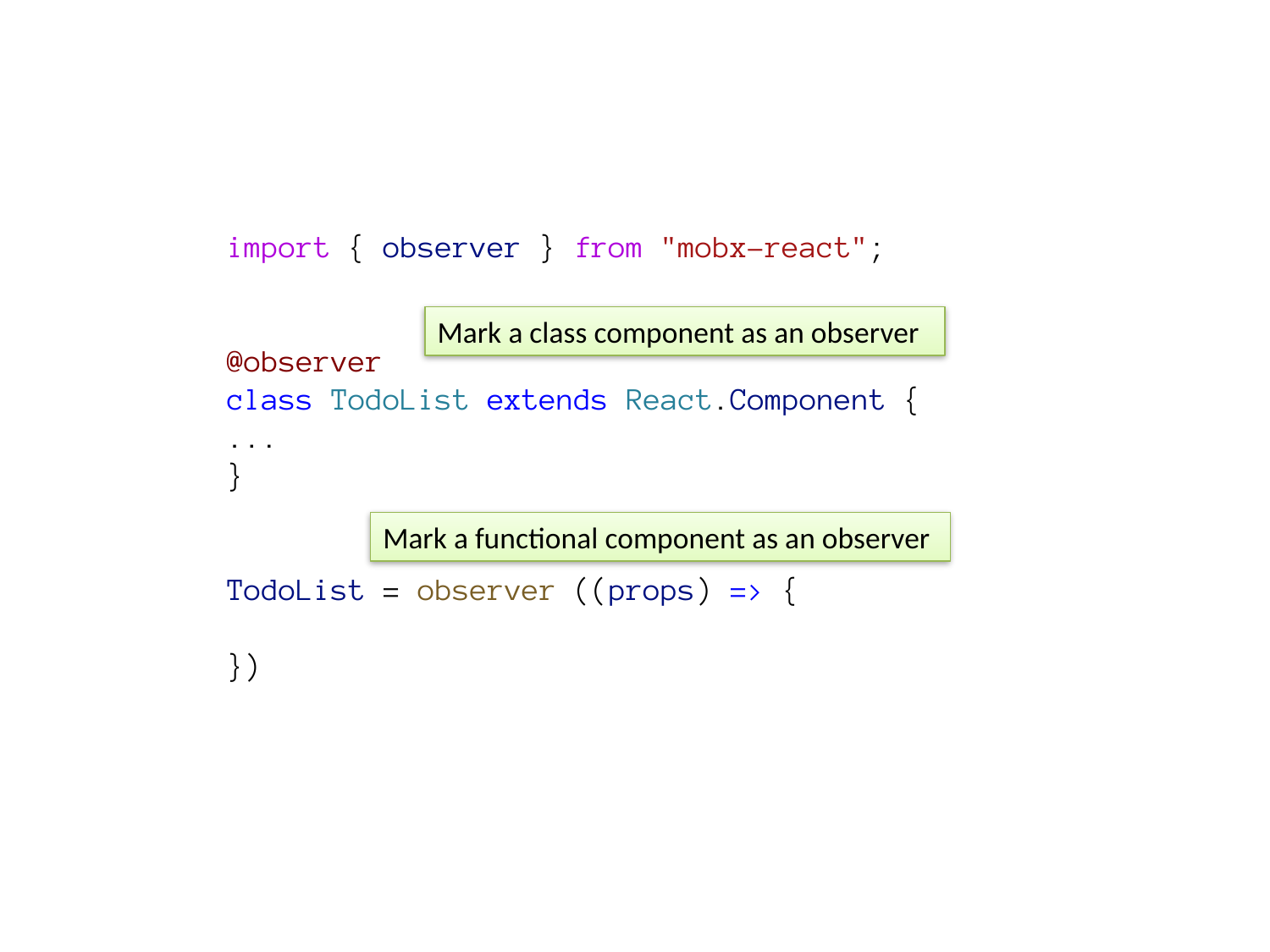

import { observer } from "mobx-react";

@observer
class TodoList extends React.Component {
...
}
TodoList = observer ((props) => {
})
Mark a class component as an observer
Mark a functional component as an observer